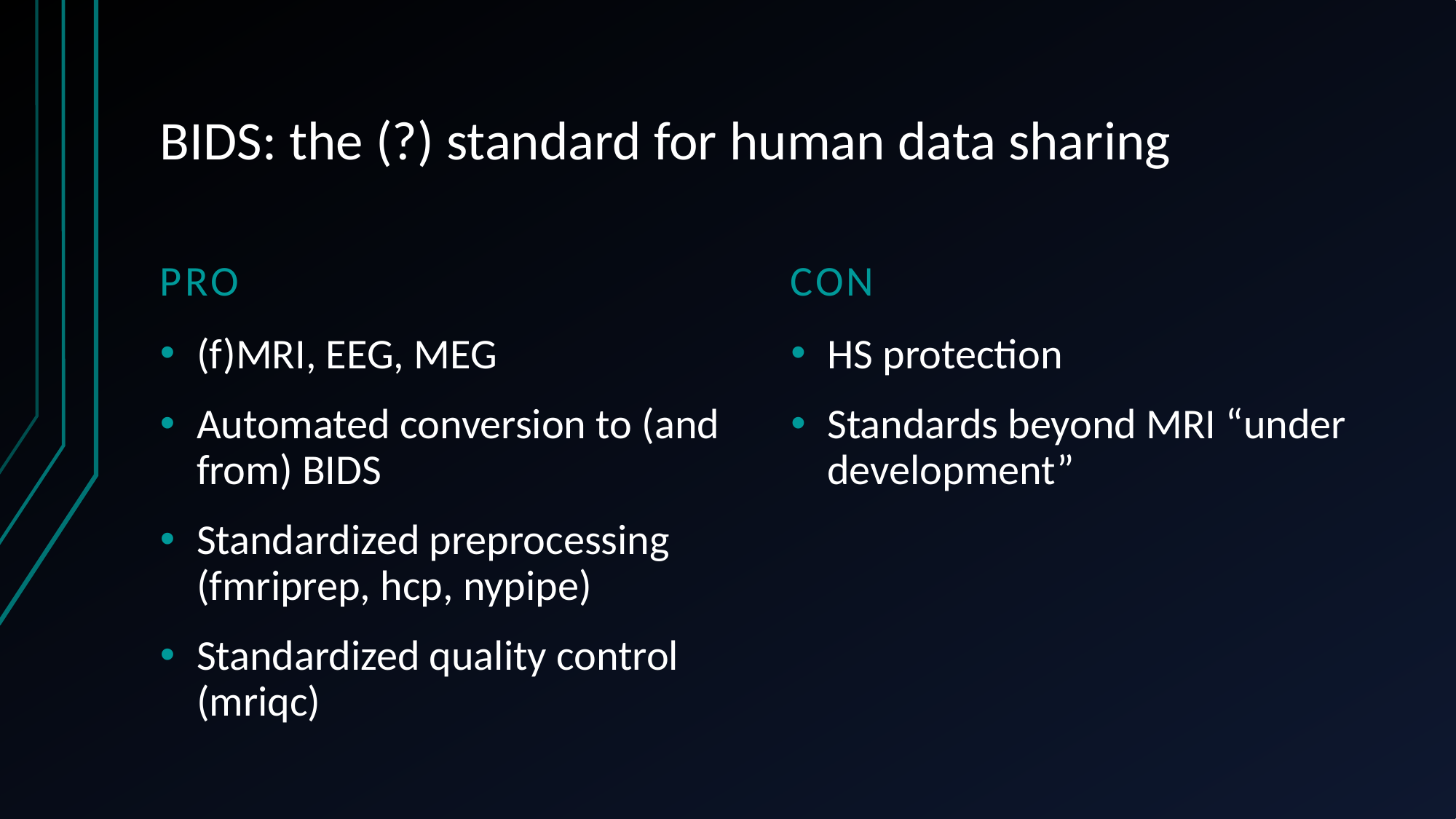

# BIDS: the (?) standard for human data sharing
Pro
Con
(f)MRI, EEG, MEG
Automated conversion to (and from) BIDS
Standardized preprocessing  (fmriprep, hcp, nypipe)
Standardized quality control (mriqc)

HS protection
Standards beyond MRI “under development”